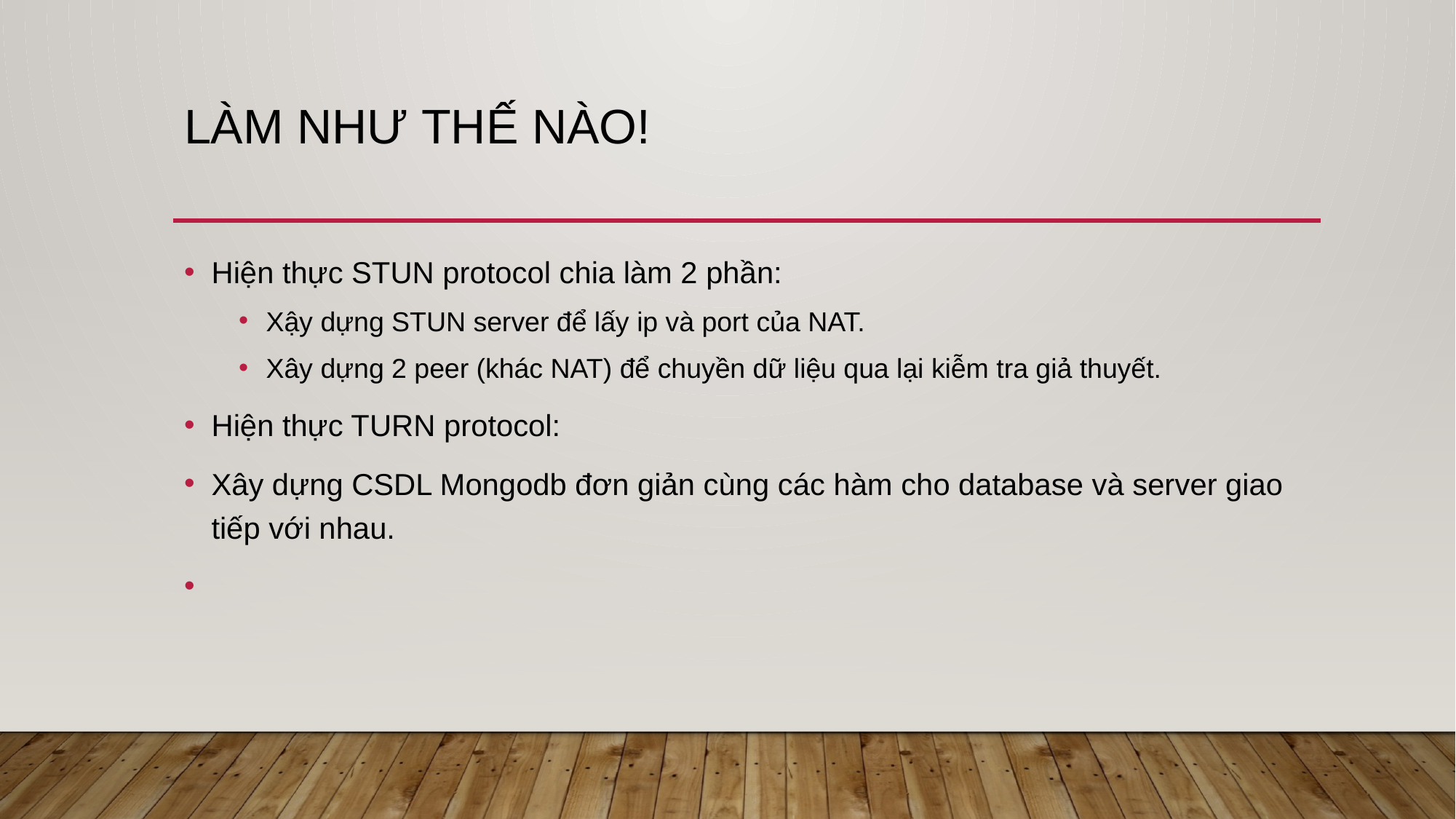

# Làm như thế nào!
Hiện thực STUN protocol chia làm 2 phần:
Xậy dựng STUN server để lấy ip và port của NAT.
Xây dựng 2 peer (khác NAT) để chuyền dữ liệu qua lại kiễm tra giả thuyết.
Hiện thực TURN protocol:
Xây dựng CSDL Mongodb đơn giản cùng các hàm cho database và server giao tiếp với nhau.